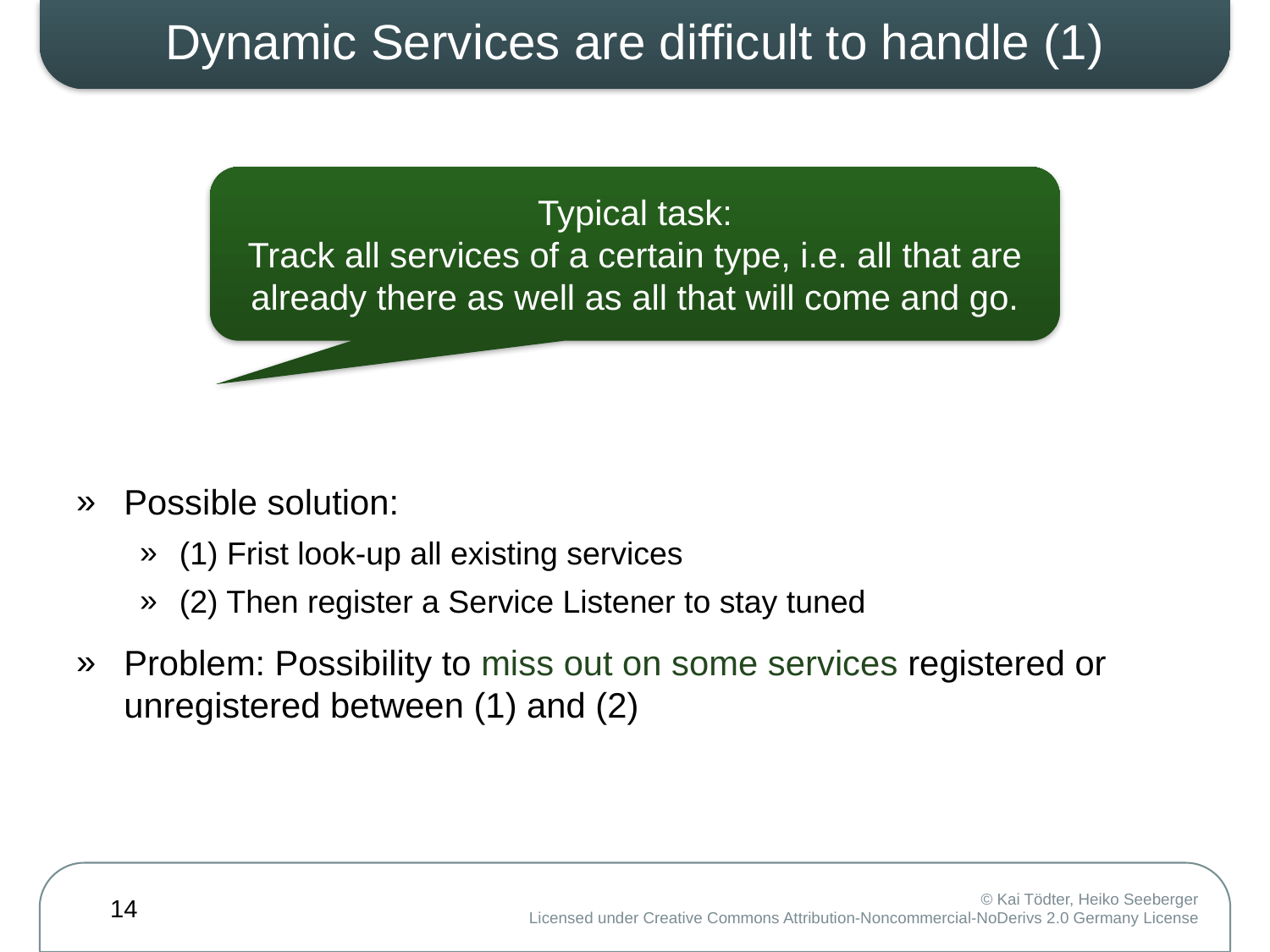

# Dynamic Services are difficult to handle (1)

Possible solution:
(1) Frist look-up all existing services
(2) Then register a Service Listener to stay tuned
Problem: Possibility to miss out on some services registered or unregistered between (1) and (2)
Typical task:
Track all services of a certain type, i.e. all that are
already there as well as all that will come and go.
14